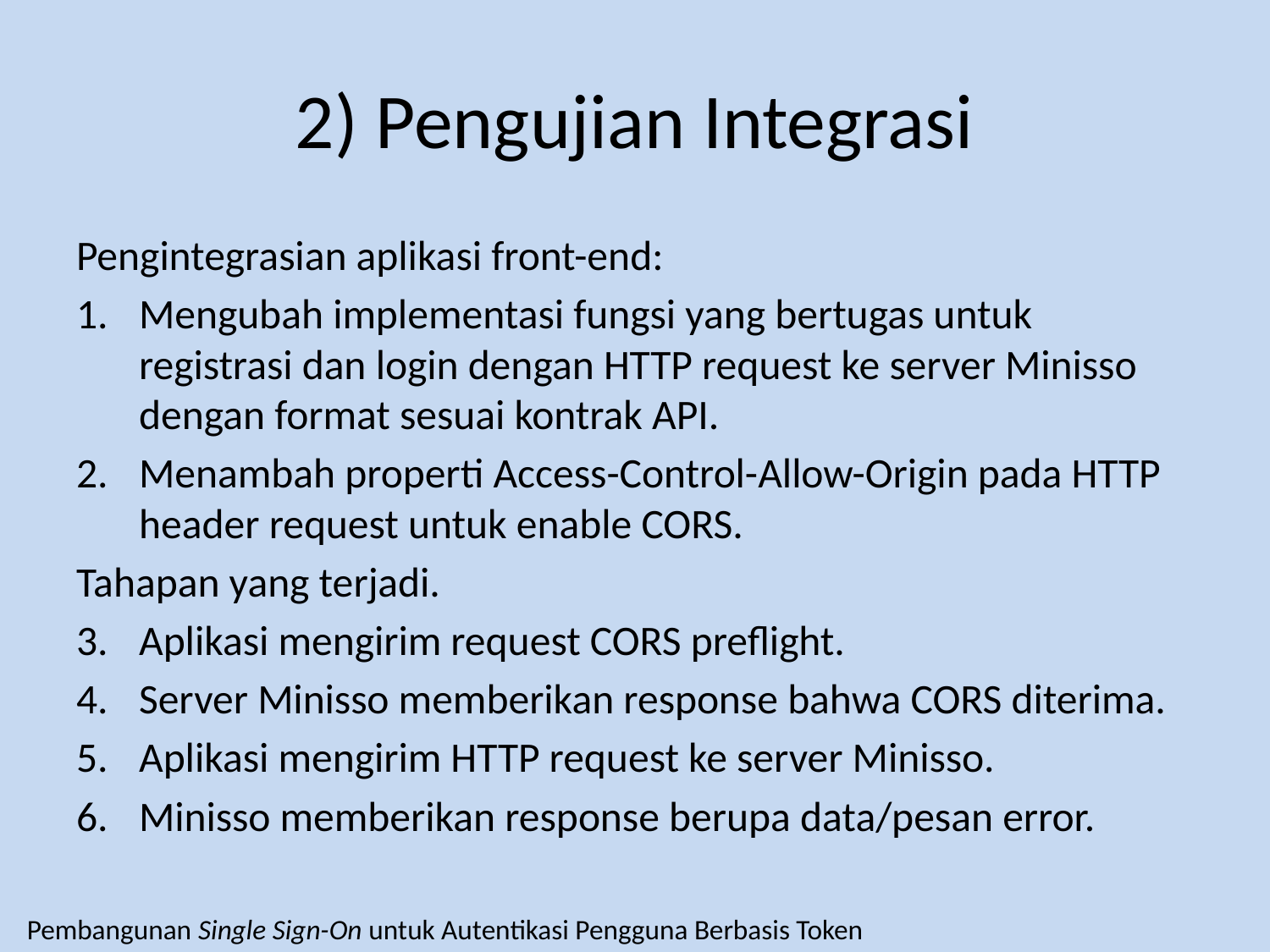

# 2) Pengujian Integrasi

Pengintegrasian aplikasi front-end:
Mengubah implementasi fungsi yang bertugas untuk registrasi dan login dengan HTTP request ke server Minisso dengan format sesuai kontrak API.
Menambah properti Access-Control-Allow-Origin pada HTTP header request untuk enable CORS.
Tahapan yang terjadi.
Aplikasi mengirim request CORS preflight.
Server Minisso memberikan response bahwa CORS diterima.
Aplikasi mengirim HTTP request ke server Minisso.
Minisso memberikan response berupa data/pesan error.
Pembangunan Single Sign-On untuk Autentikasi Pengguna Berbasis Token